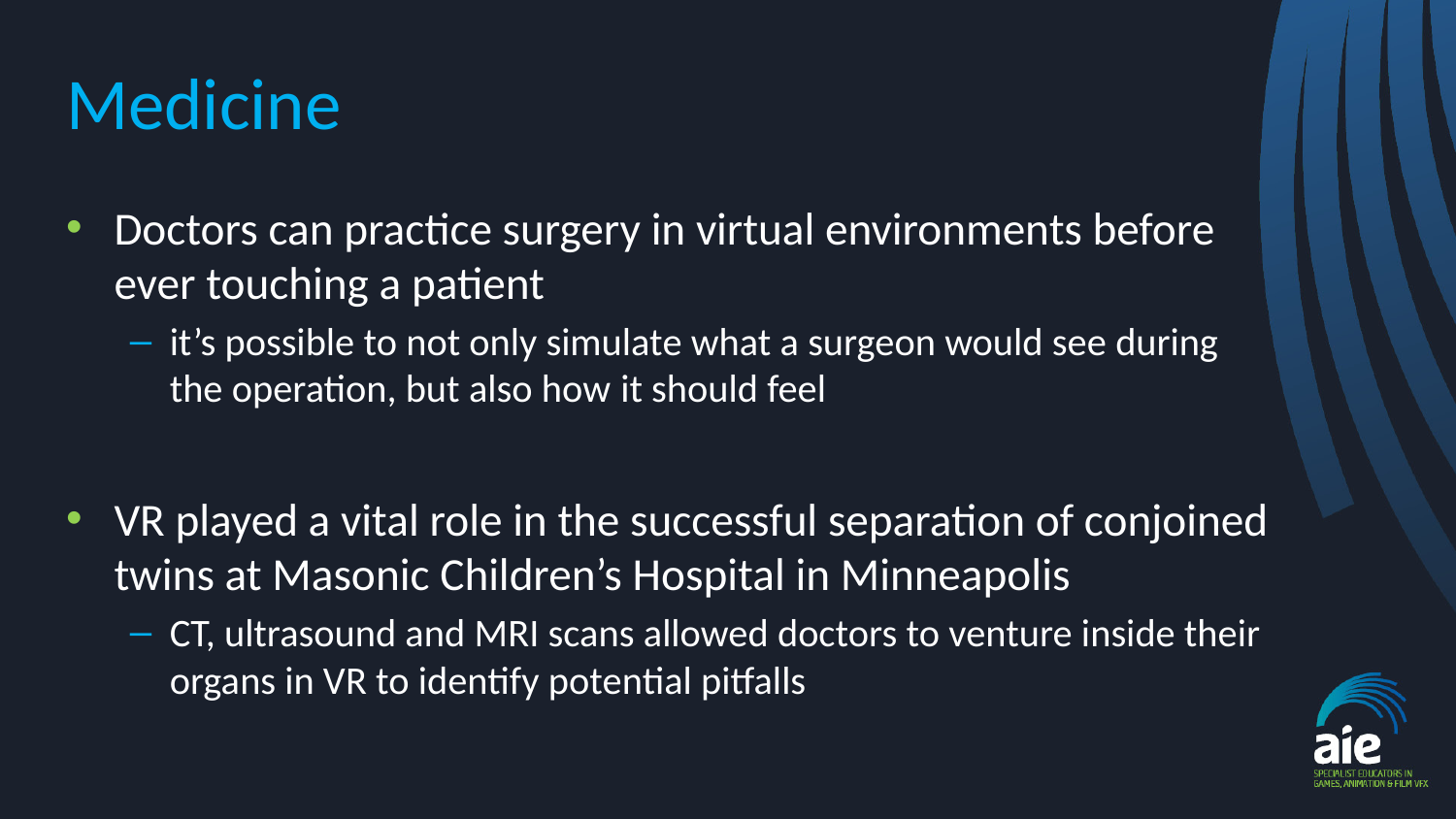

# Medicine
Doctors can practice surgery in virtual environments before ever touching a patient
it’s possible to not only simulate what a surgeon would see during the operation, but also how it should feel

VR played a vital role in the successful separation of conjoined twins at Masonic Children’s Hospital in Minneapolis
CT, ultrasound and MRI scans allowed doctors to venture inside their organs in VR to identify potential pitfalls